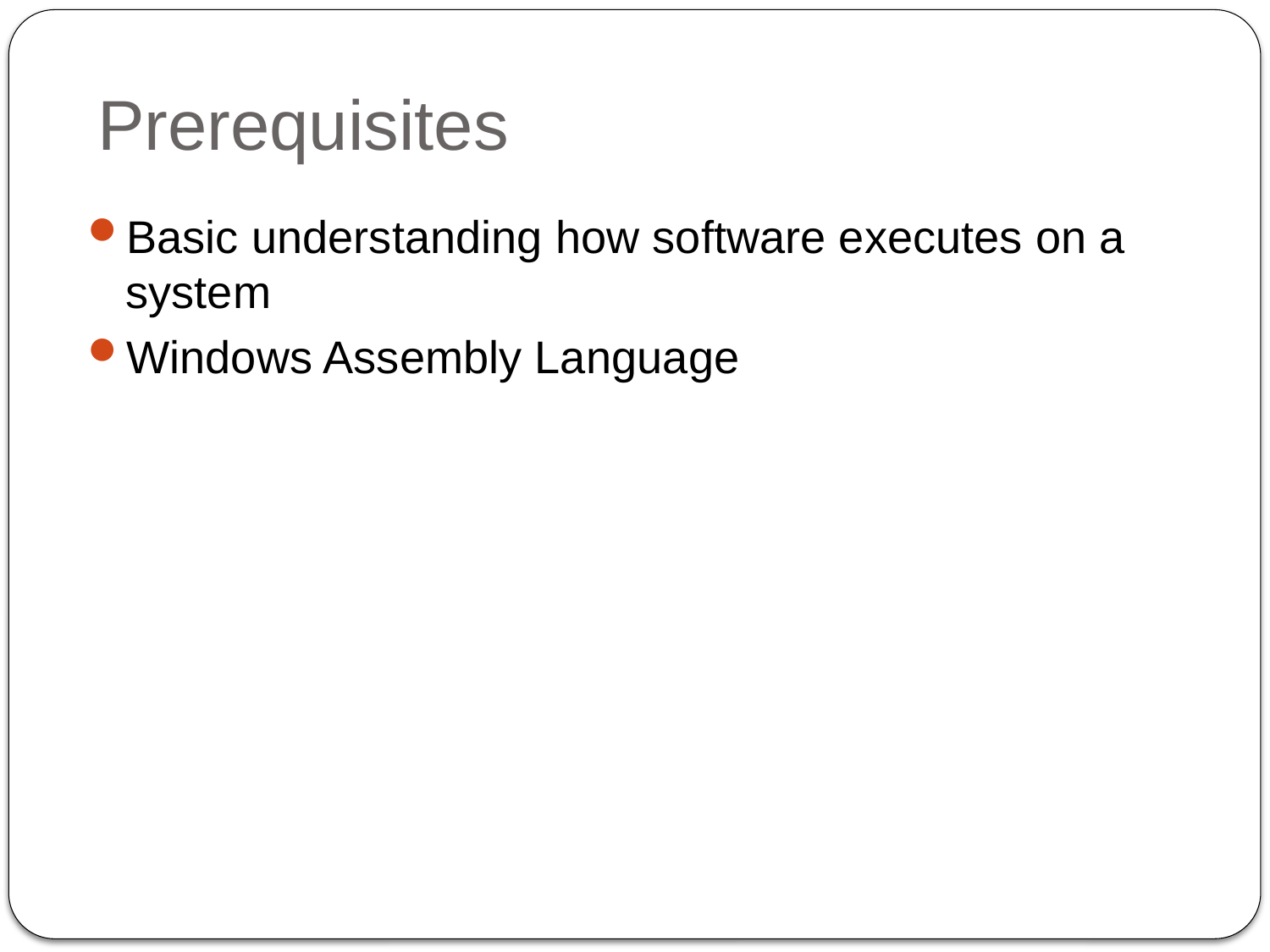

# Prerequisites
Basic understanding how software executes on a system
Windows Assembly Language